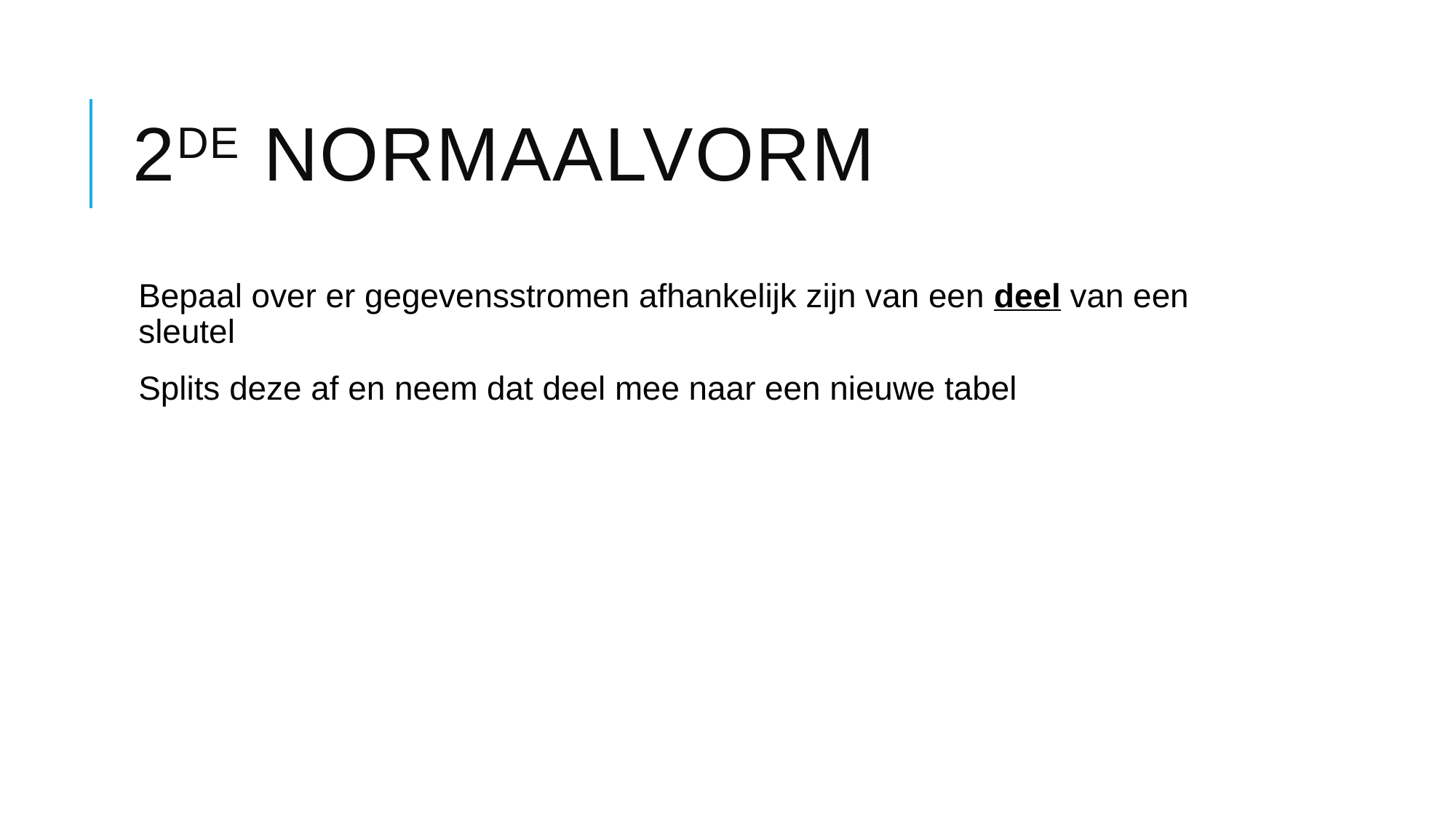

# 2de normaalvorm
Bepaal over er gegevensstromen afhankelijk zijn van een deel van een sleutel
Splits deze af en neem dat deel mee naar een nieuwe tabel